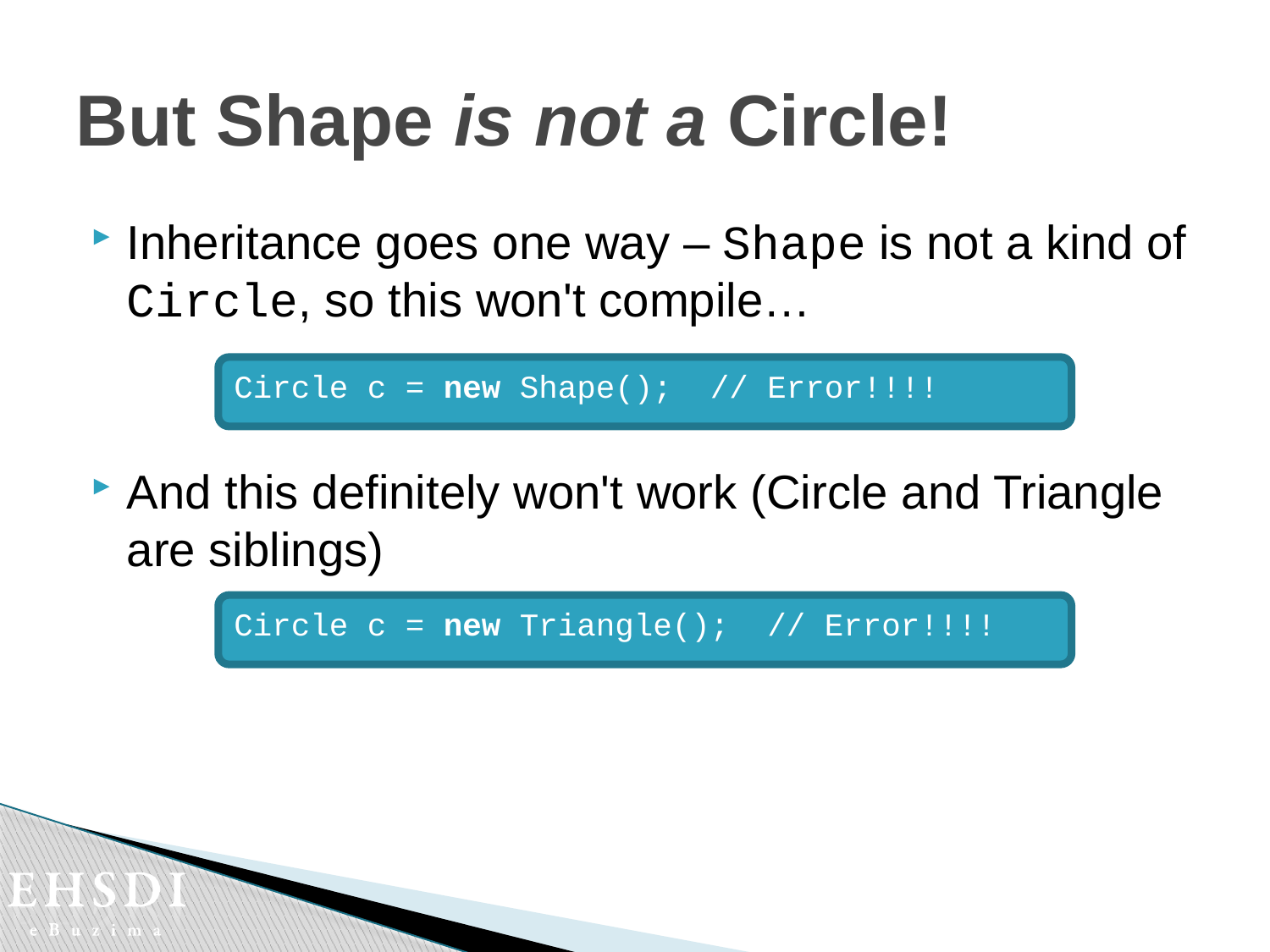

# But Shape is not a Circle!
Inheritance goes one way – Shape is not a kind of Circle, so this won't compile…

And this definitely won't work (Circle and Triangle are siblings)

Circle c = new Shape();  // Error!!!!
Circle c = new Triangle();  // Error!!!!